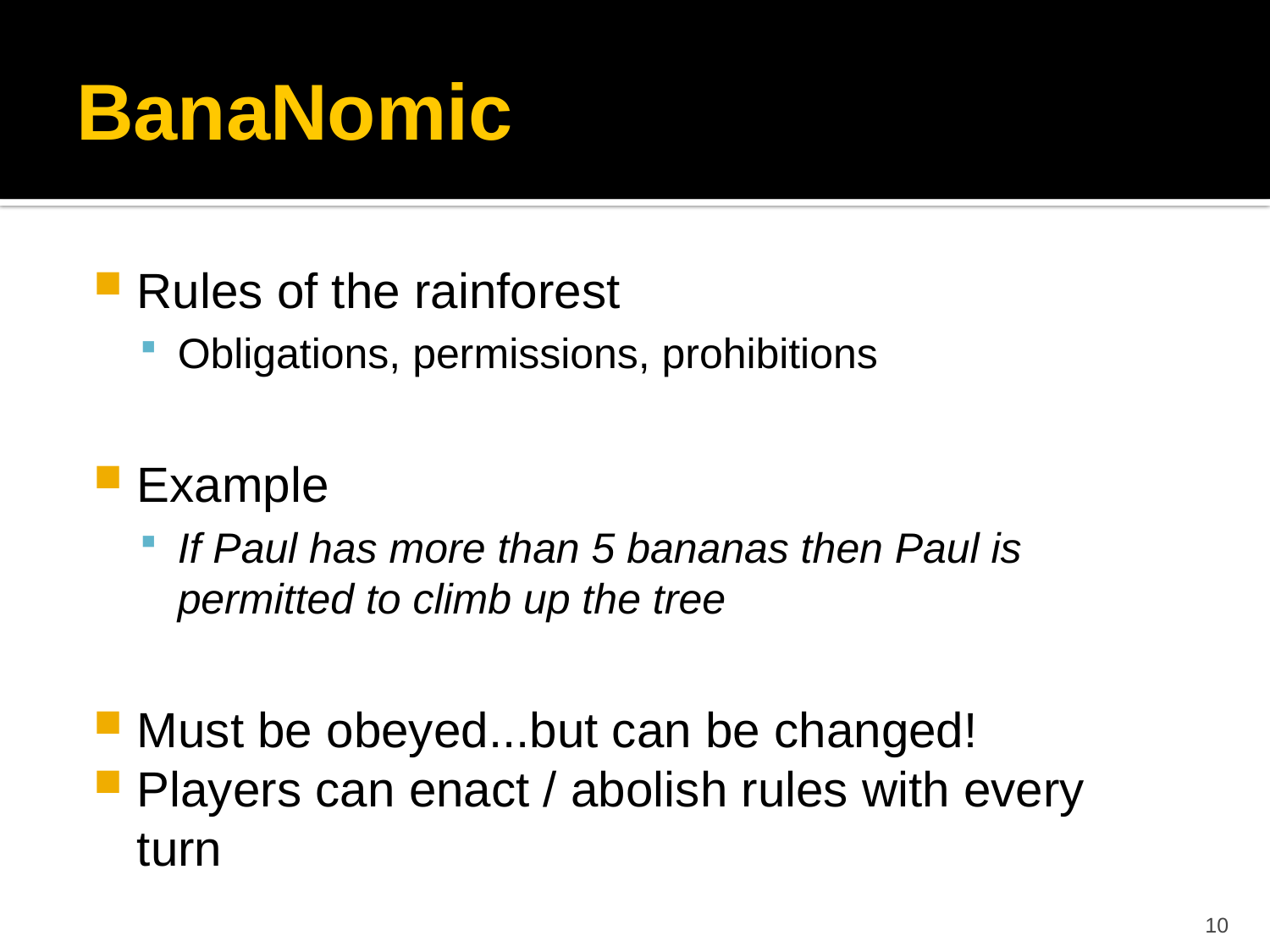

# BanaNomic
Rules of the rainforest
Obligations, permissions, prohibitions

Example
If Paul has more than 5 bananas then Paul is permitted to climb up the tree

Must be obeyed...but can be changed!
Players can enact / abolish rules with every turn

10